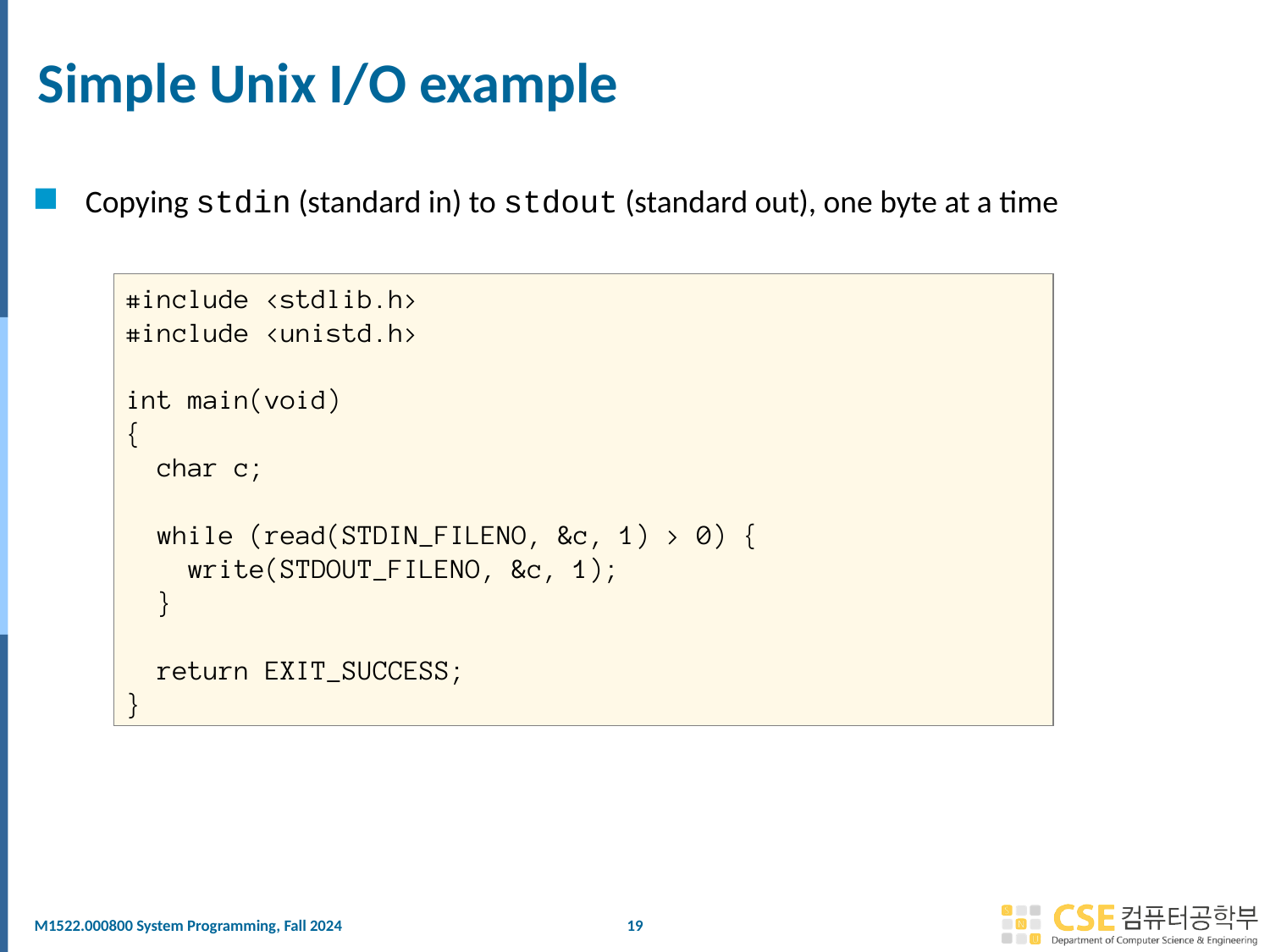

# Simple Unix I/O example
Copying stdin (standard in) to stdout (standard out), one byte at a time

#include <stdlib.h>
#include <unistd.h>

int main(void)
{
  char c;

  while (read(STDIN_FILENO, &c, 1) > 0) {
    write(STDOUT_FILENO, &c, 1);
  }

  return EXIT_SUCCESS;
}